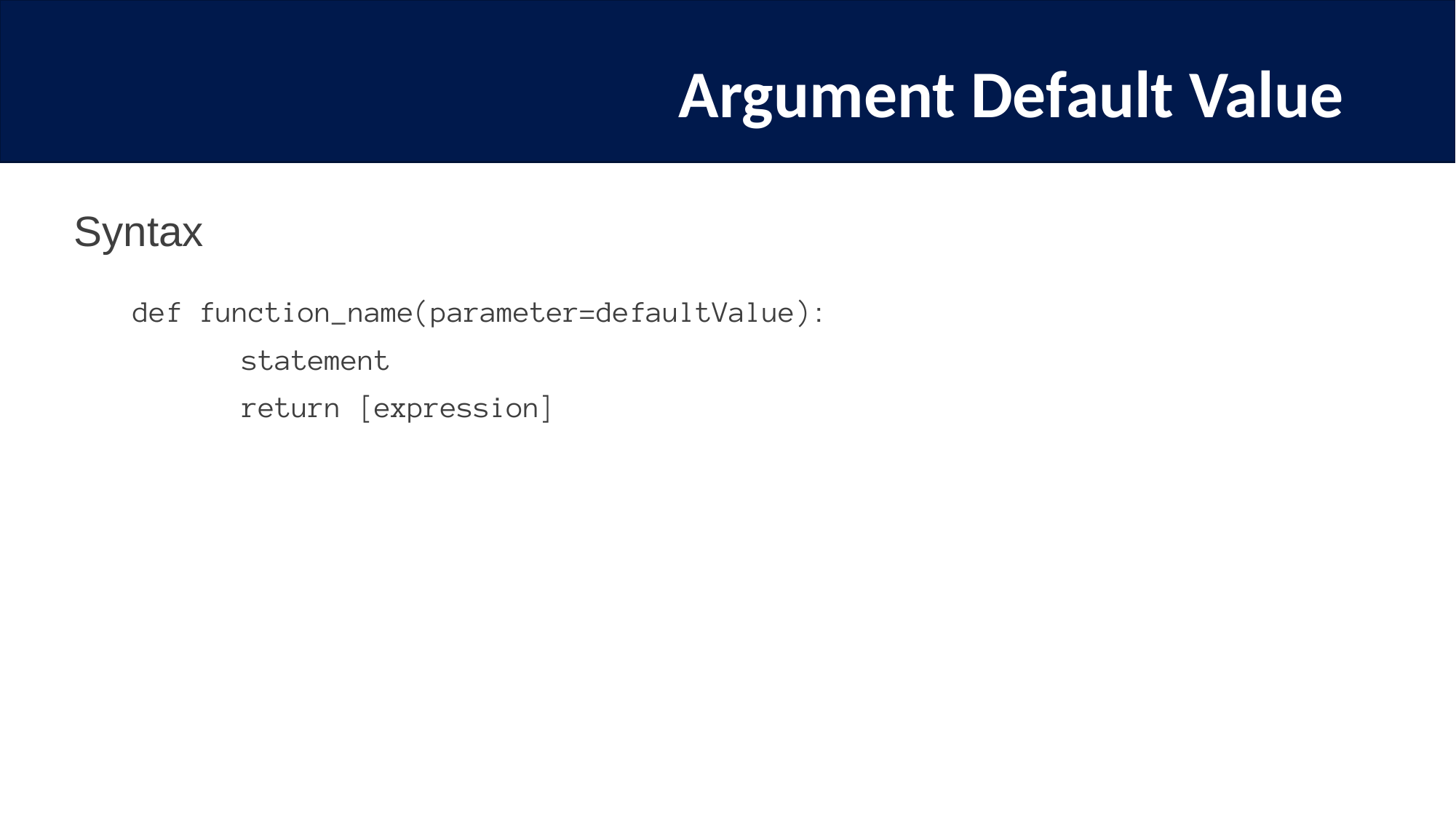

# Argument Default Value
Syntax
def function_name(parameter=defaultValue):
	statement
	return [expression]